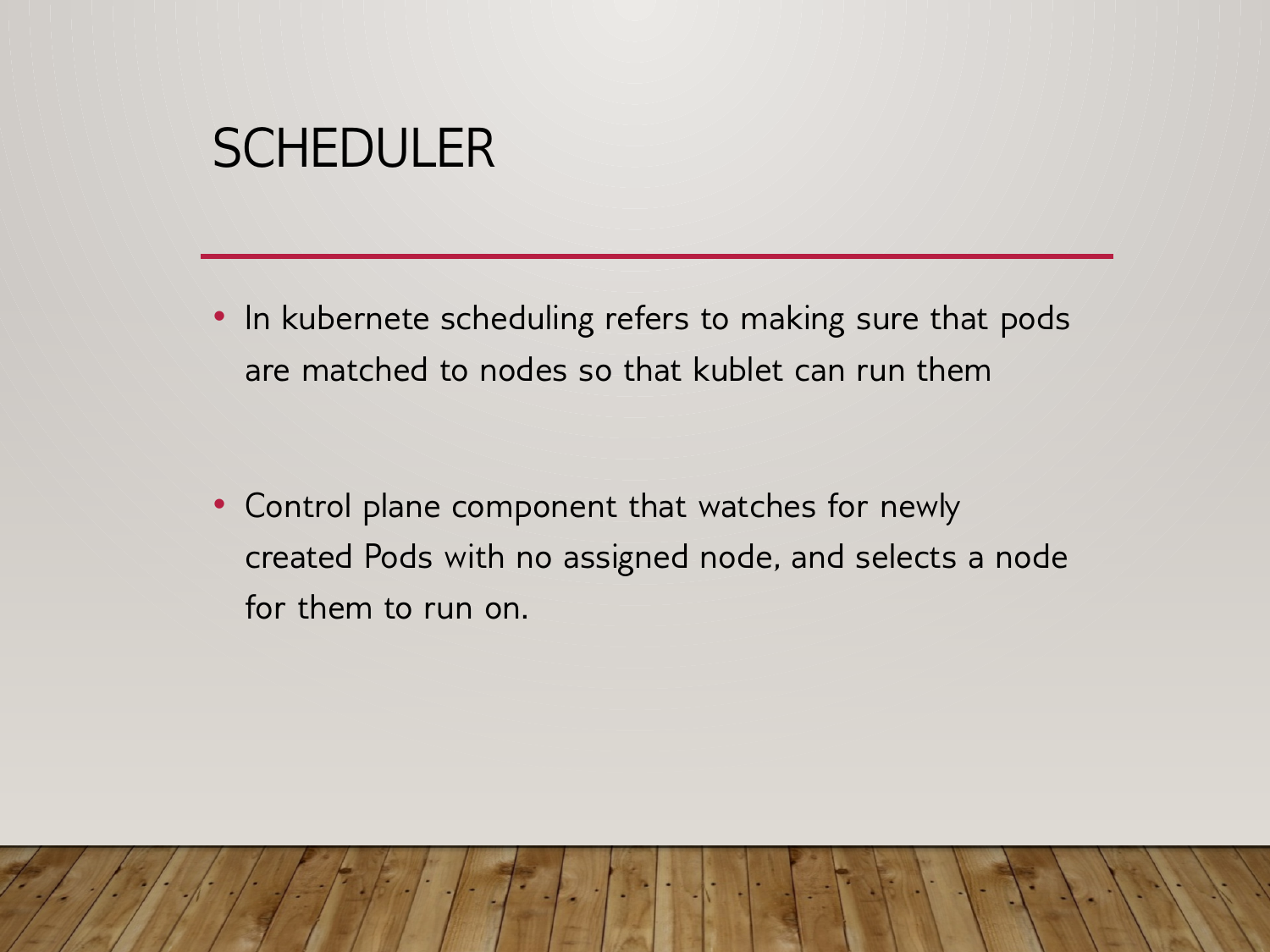

# scheduler
In kubernete scheduling refers to making sure that pods are matched to nodes so that kublet can run them

Control plane component that watches for newly created Pods with no assigned node, and selects a node for them to run on.